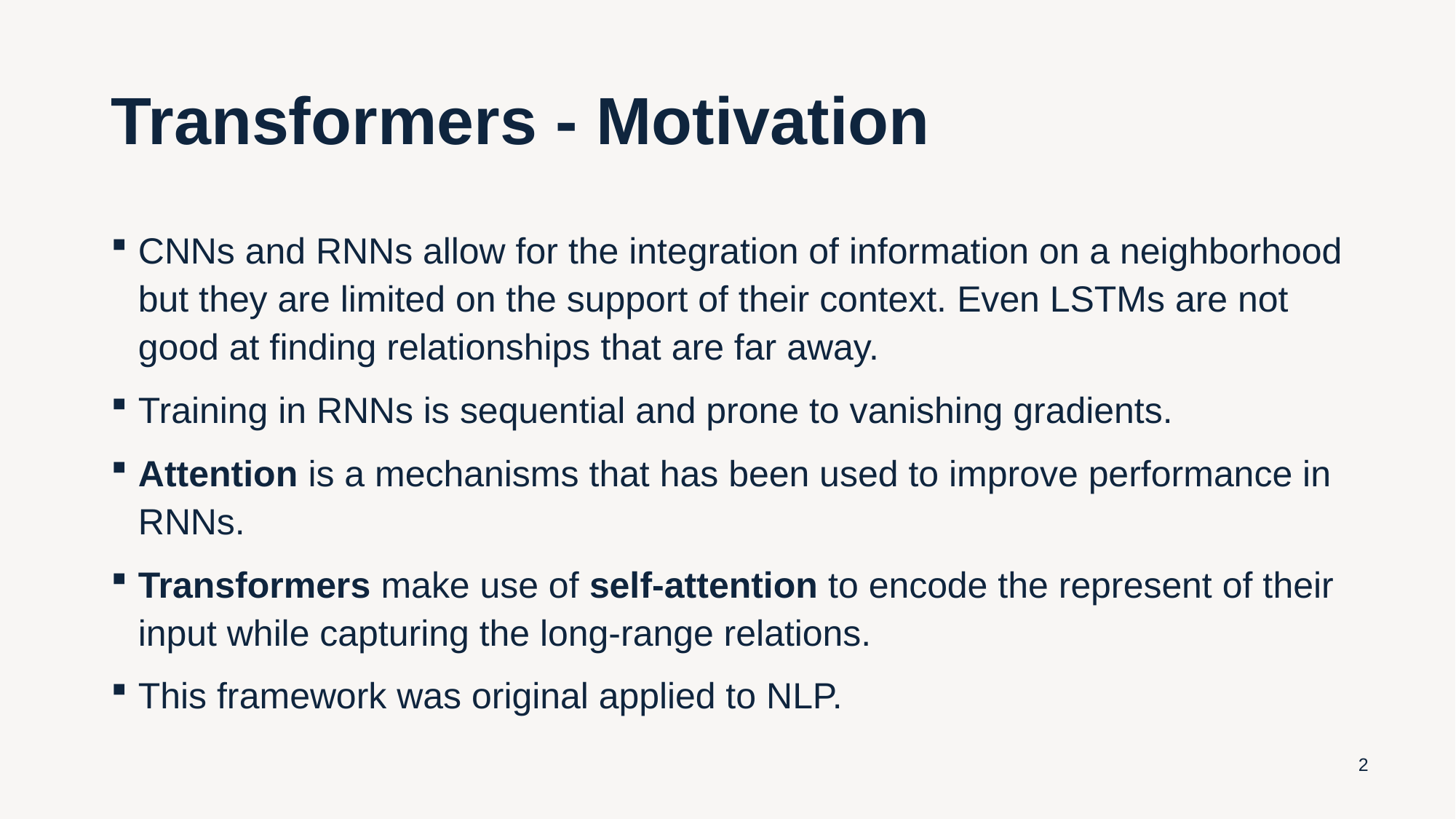

# Transformers - Motivation
CNNs and RNNs allow for the integration of information on a neighborhood but they are limited on the support of their context. Even LSTMs are not good at finding relationships that are far away.
Training in RNNs is sequential and prone to vanishing gradients.
Attention is a mechanisms that has been used to improve performance in RNNs.
Transformers make use of self-attention to encode the represent of their input while capturing the long-range relations.
This framework was original applied to NLP.
2